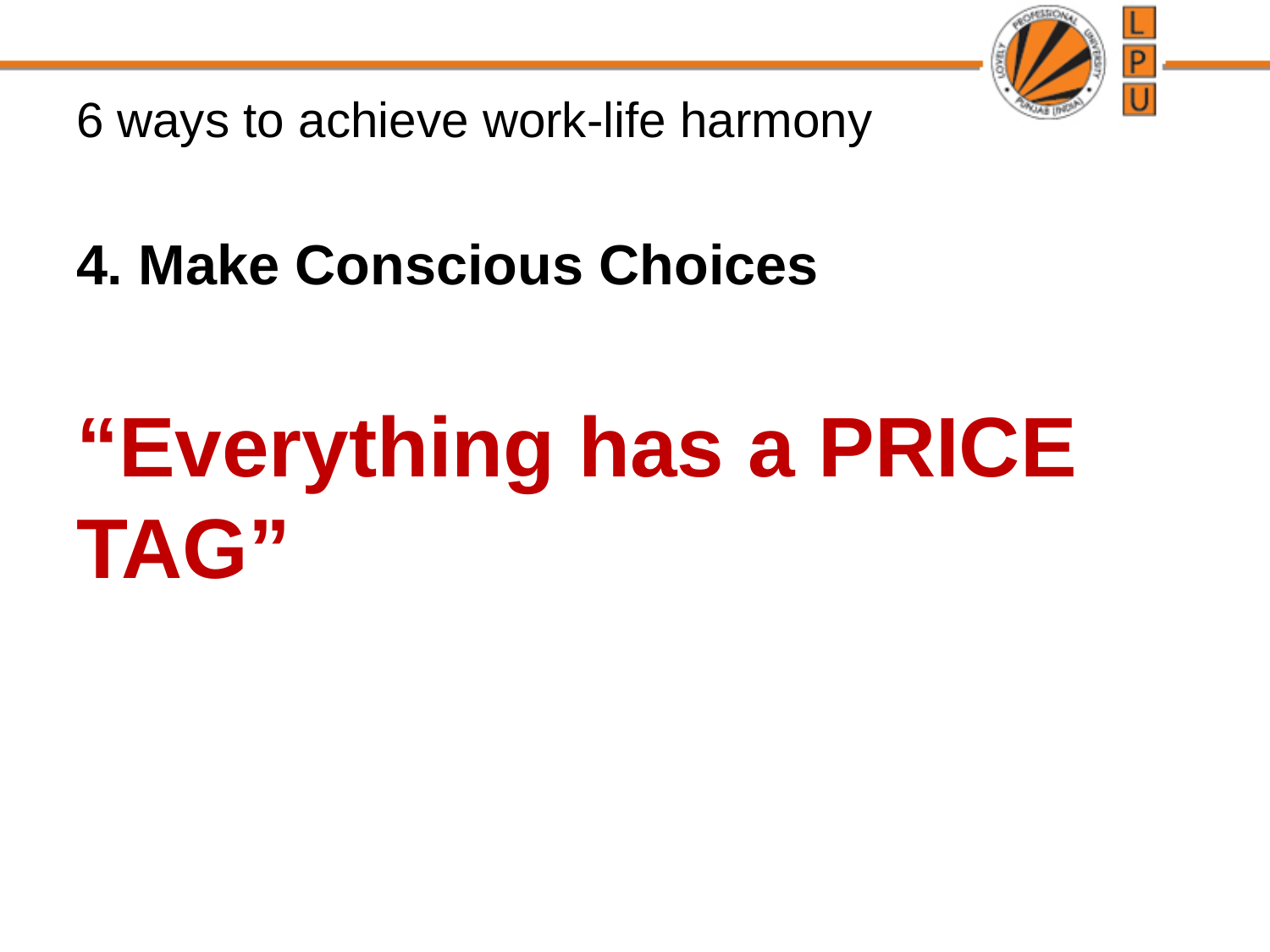

# 6 ways to achieve work-life harmony
4. Make Conscious Choices

“Everything has a PRICE TAG”